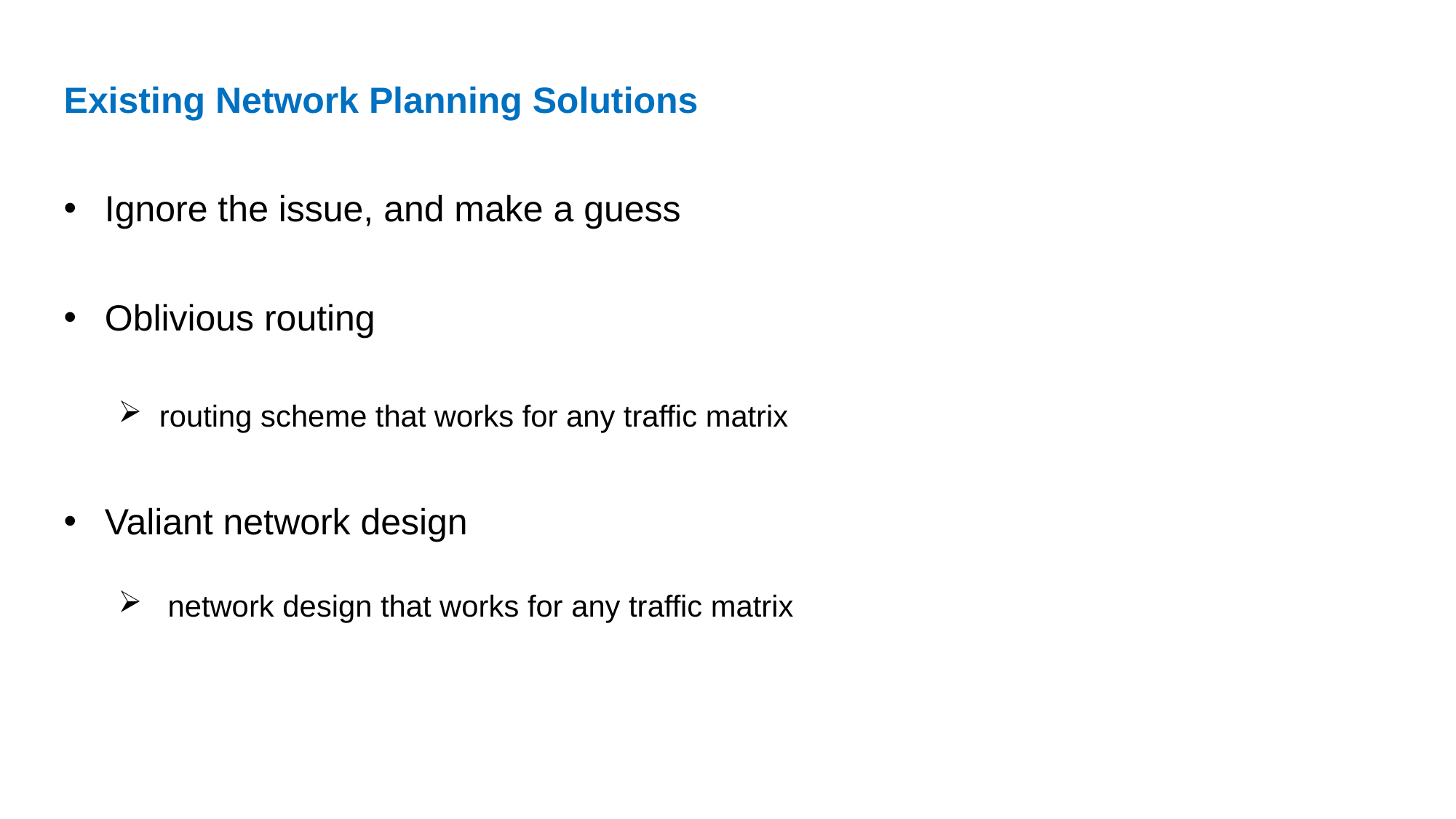

Existing Network Planning Solutions

Ignore the issue, and make a guess

Oblivious routing

routing scheme that works for any traffic matrix

Valiant network design

 network design that works for any traffic matrix